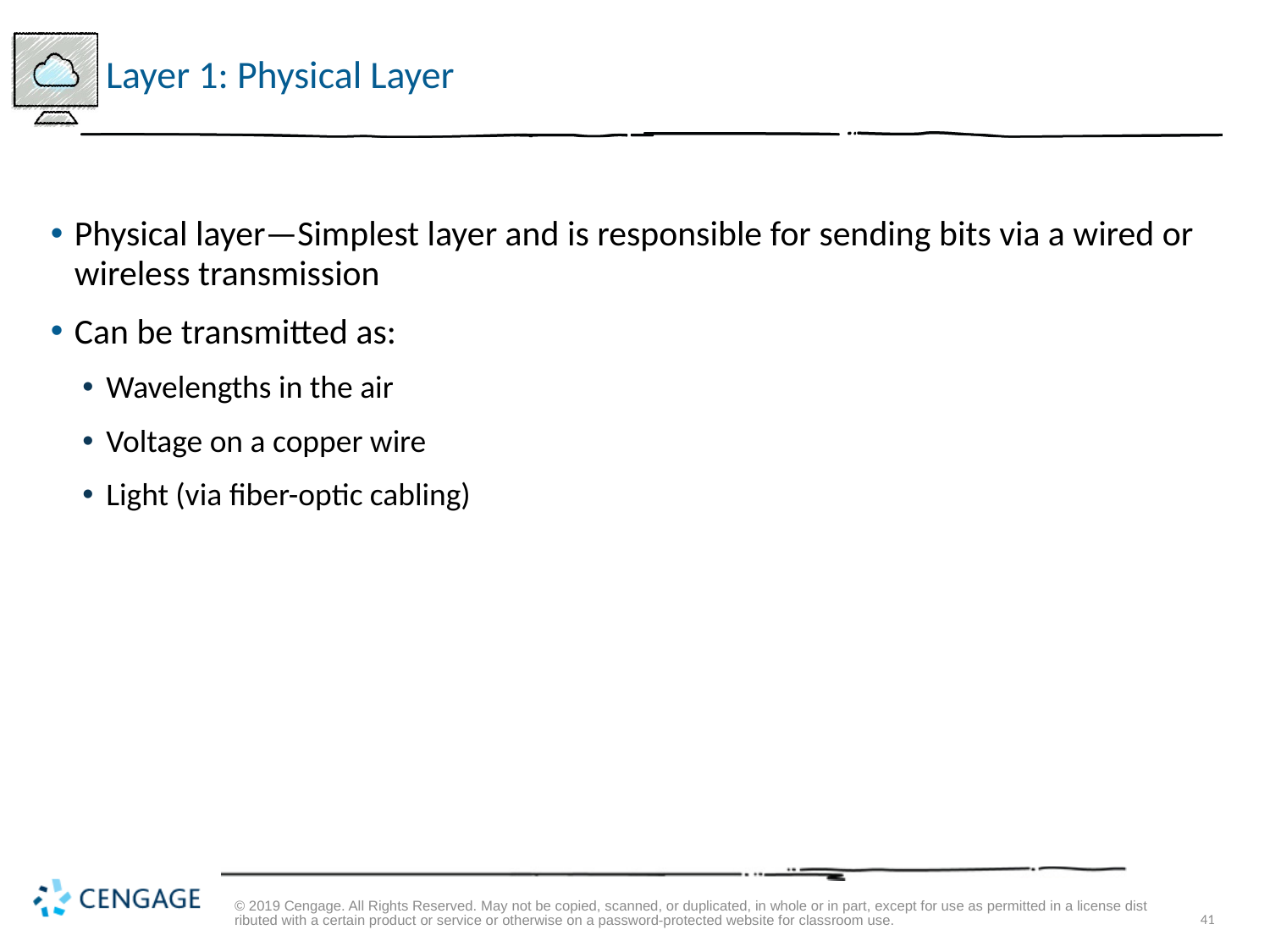

# Layer 1: Physical Layer
Physical layer—Simplest layer and is responsible for sending bits via a wired or wireless transmission
Can be transmitted as:
Wavelengths in the air
Voltage on a copper wire
Light (via fiber-optic cabling)
© 2019 Cengage. All Rights Reserved. May not be copied, scanned, or duplicated, in whole or in part, except for use as permitted in a license distributed with a certain product or service or otherwise on a password-protected website for classroom use.